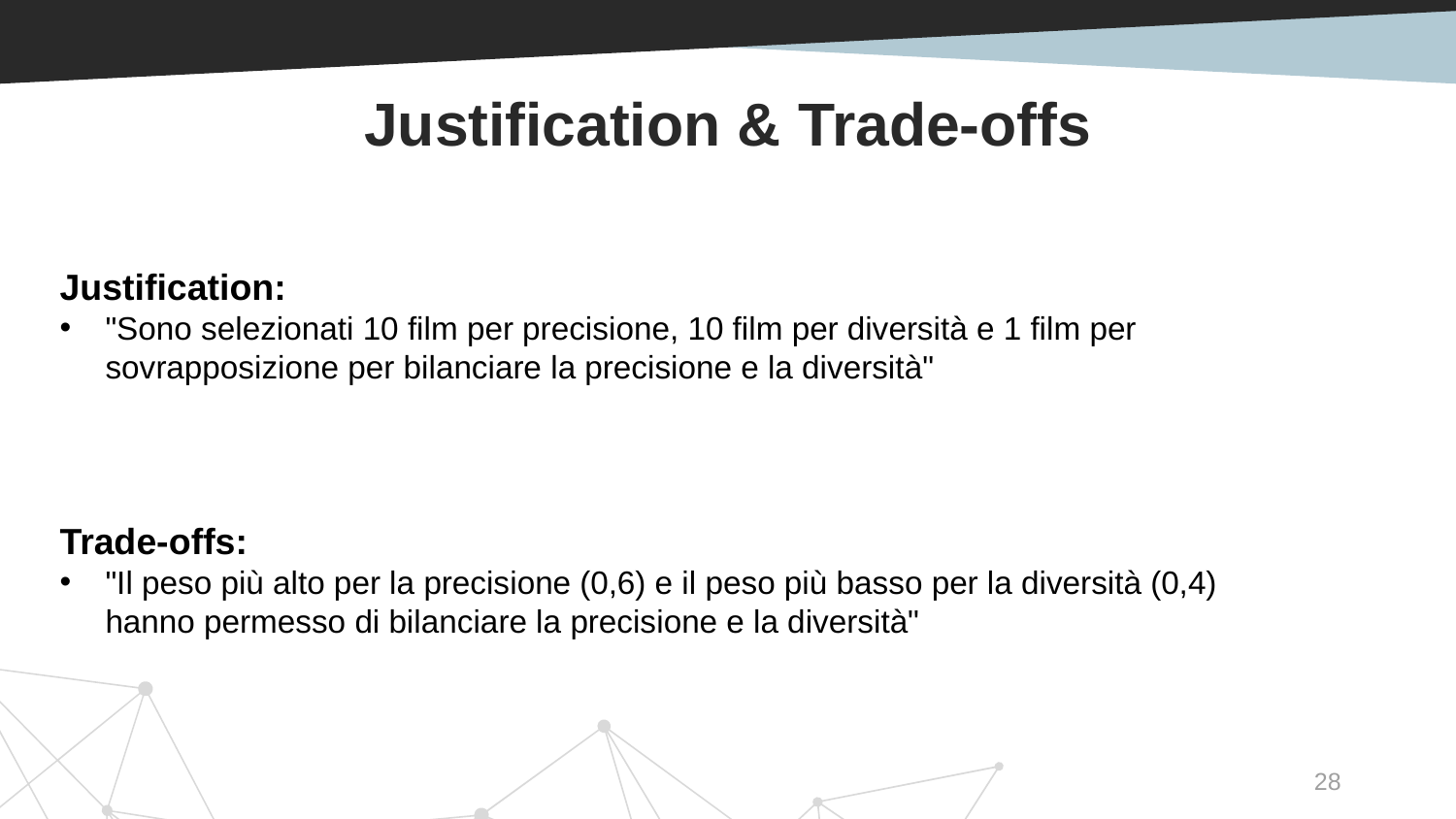

# Justification & Trade-offs
Justification:
"Sono selezionati 10 film per precisione, 10 film per diversità e 1 film per sovrapposizione per bilanciare la precisione e la diversità"
Trade-offs:
"Il peso più alto per la precisione (0,6) e il peso più basso per la diversità (0,4) hanno permesso di bilanciare la precisione e la diversità"
28